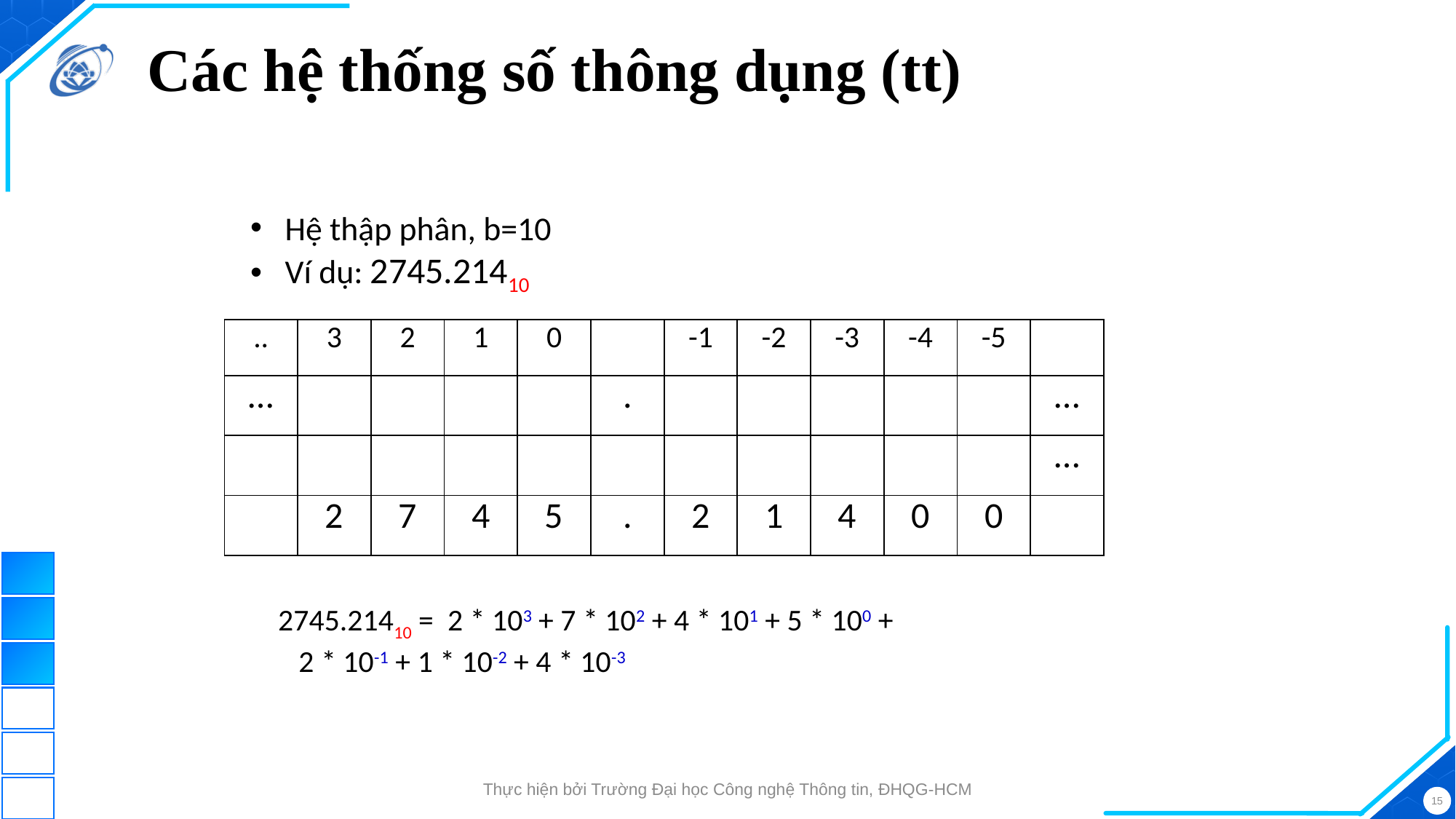

# Các hệ thống số thông dụng (tt)
Hệ thập phân, b=10
Ví dụ: 2745.21410
| .. | 3 | 2 | 1 | 0 |  | -1 | -2 | -3 | -4 | -5 |  |
| --- | --- | --- | --- | --- | --- | --- | --- | --- | --- | --- | --- |
| … |  |  |  |  | . |  |  |  |  |  | … |
|  |  |  |  |  |  |  |  |  |  |  | … |
|  | 2 | 7 | 4 | 5 | . | 2 | 1 | 4 | 0 | 0 |  |
2745.21410 =  2 * 103 + 7 * 102 + 4 * 101 + 5 * 100 +		          2 * 10-1 + 1 * 10-2 + 4 * 10-3
Thực hiện bởi Trường Đại học Công nghệ Thông tin, ĐHQG-HCM
15